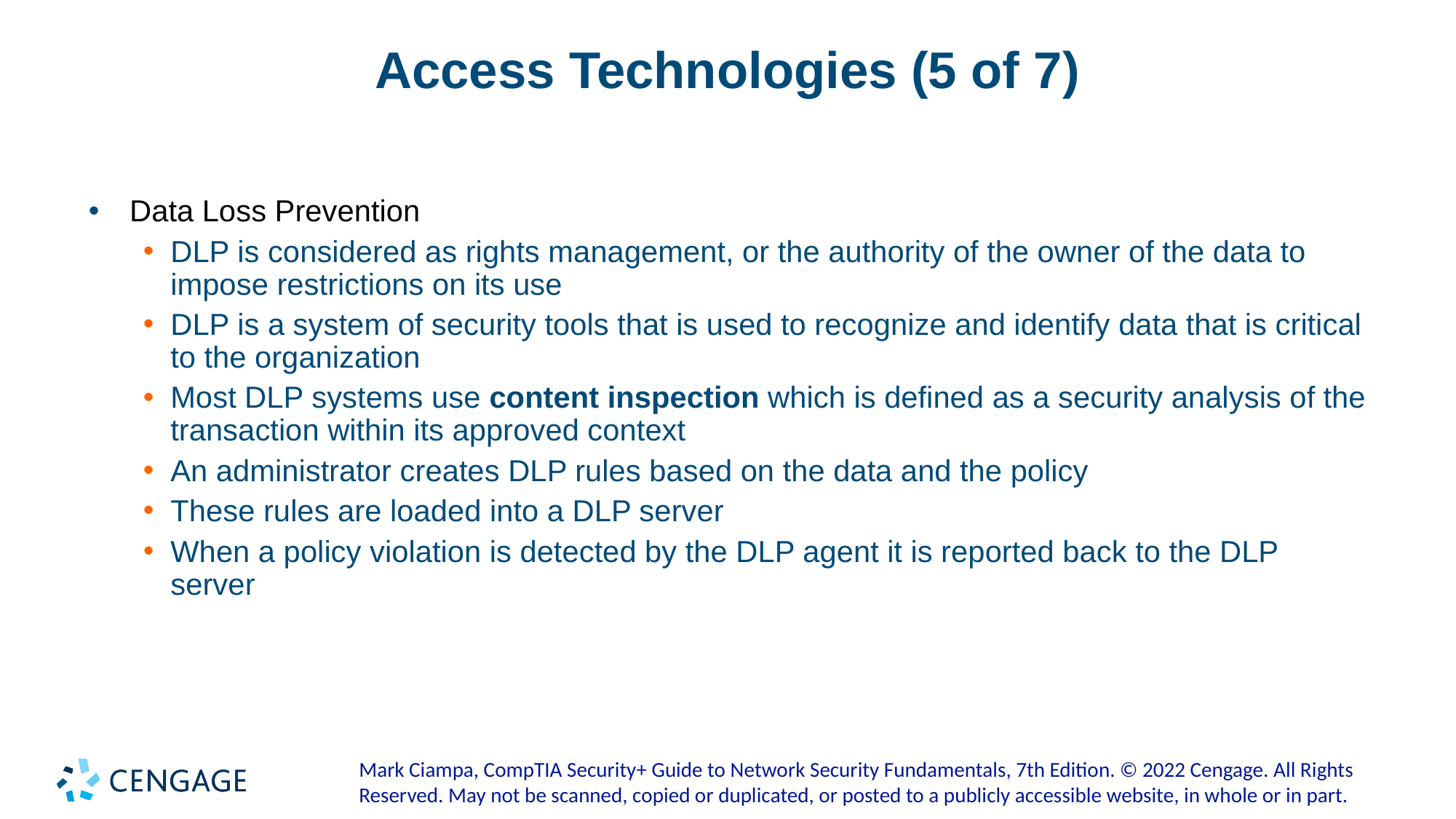

# Access Technologies (5 of 7)
Data Loss Prevention
DLP is considered as rights management, or the authority of the owner of the data to impose restrictions on its use
DLP is a system of security tools that is used to recognize and identify data that is critical to the organization
Most DLP systems use content inspection which is defined as a security analysis of the transaction within its approved context
An administrator creates DLP rules based on the data and the policy
These rules are loaded into a DLP server
When a policy violation is detected by the DLP agent it is reported back to the DLP server